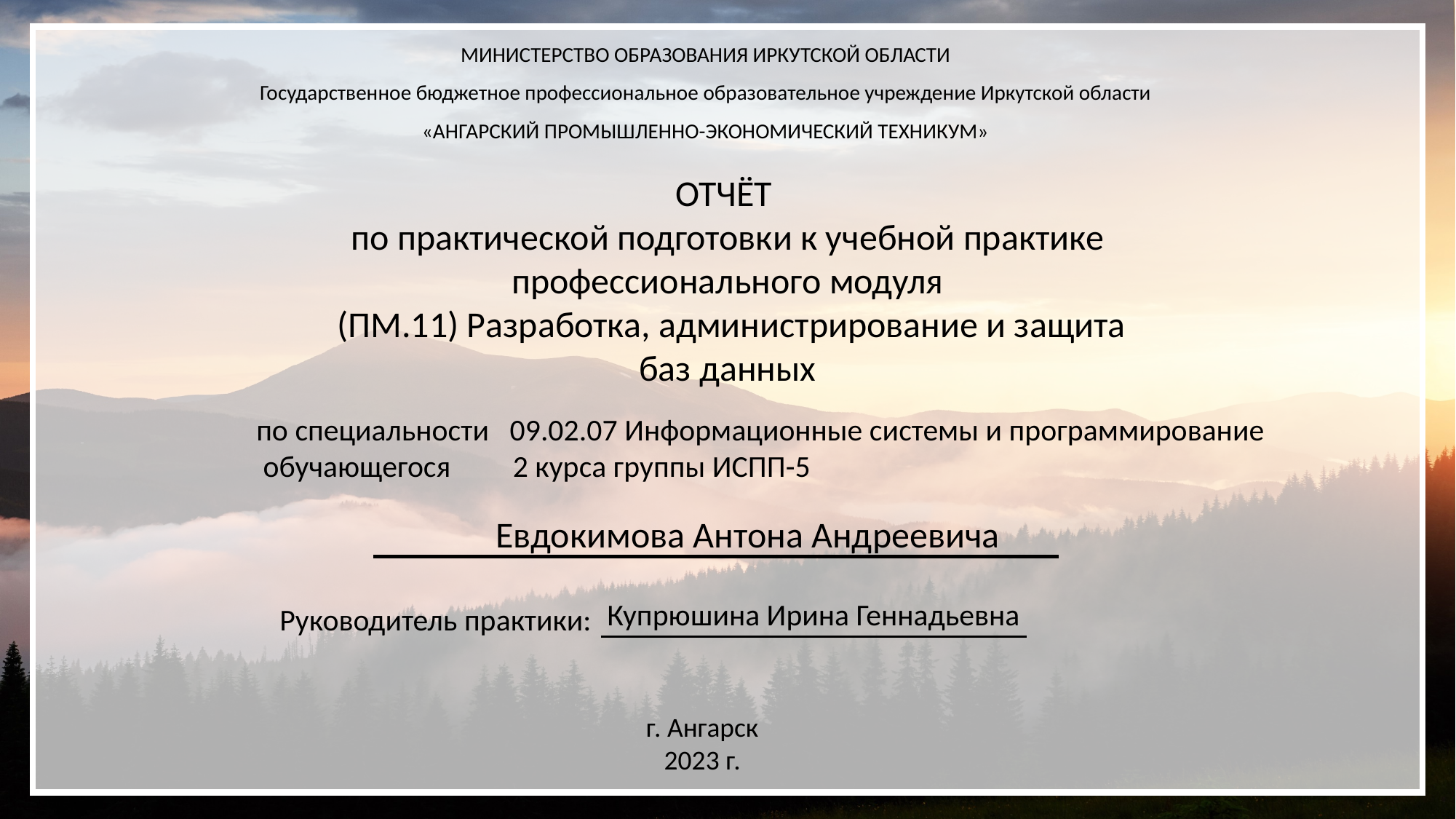

МИНИСТЕРСТВО ОБРАЗОВАНИЯ ИРКУТСКОЙ ОБЛАСТИ
Государственное бюджетное профессиональное образовательное учреждение Иркутской области
«АНГАРСКИЙ ПРОМЫШЛЕННО-ЭКОНОМИЧЕСКИЙ ТЕХНИКУМ»
ОТЧЁТ
по практической подготовки к учебной практике профессионального модуля
 (ПМ.11) Разработка, администрирование и защита баз данных
по специальности   09.02.07 Информационные системы и программирование
 обучающегося         2 курса группы ИСПП-5
Евдокимова Антона Андреевича
Купрюшина Ирина Геннадьевна
Руководитель практики:
г. Ангарск
2023 г.